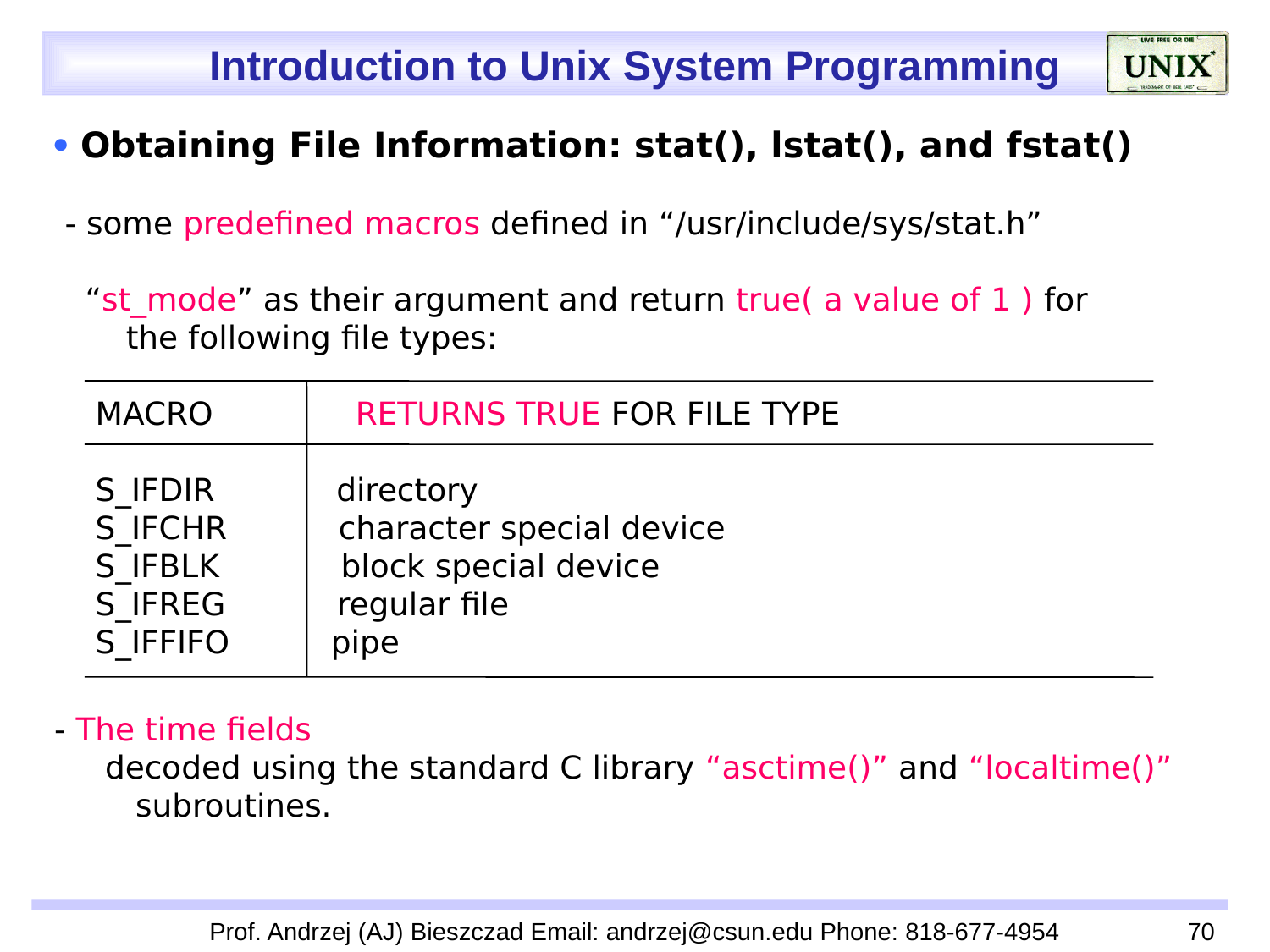

• Obtaining File Information: stat(), lstat(), and fstat()

 - some predefined macros defined in “/usr/include/sys/stat.h”

   “st_mode” as their argument and return true( a value of 1 ) for
       the following file types:

    MACRO              RETURNS TRUE FOR FILE TYPE

    S_IFDIR            directory
    S_IFCHR           character special device
    S_IFBLK            block special device
    S_IFREG           regular file
    S_IFFIFO          pipe

- The time fields
     decoded using the standard C library “asctime()” and “localtime()”
        subroutines.
Prof. Andrzej (AJ) Bieszczad Email: andrzej@csun.edu Phone: 818-677-4954
70